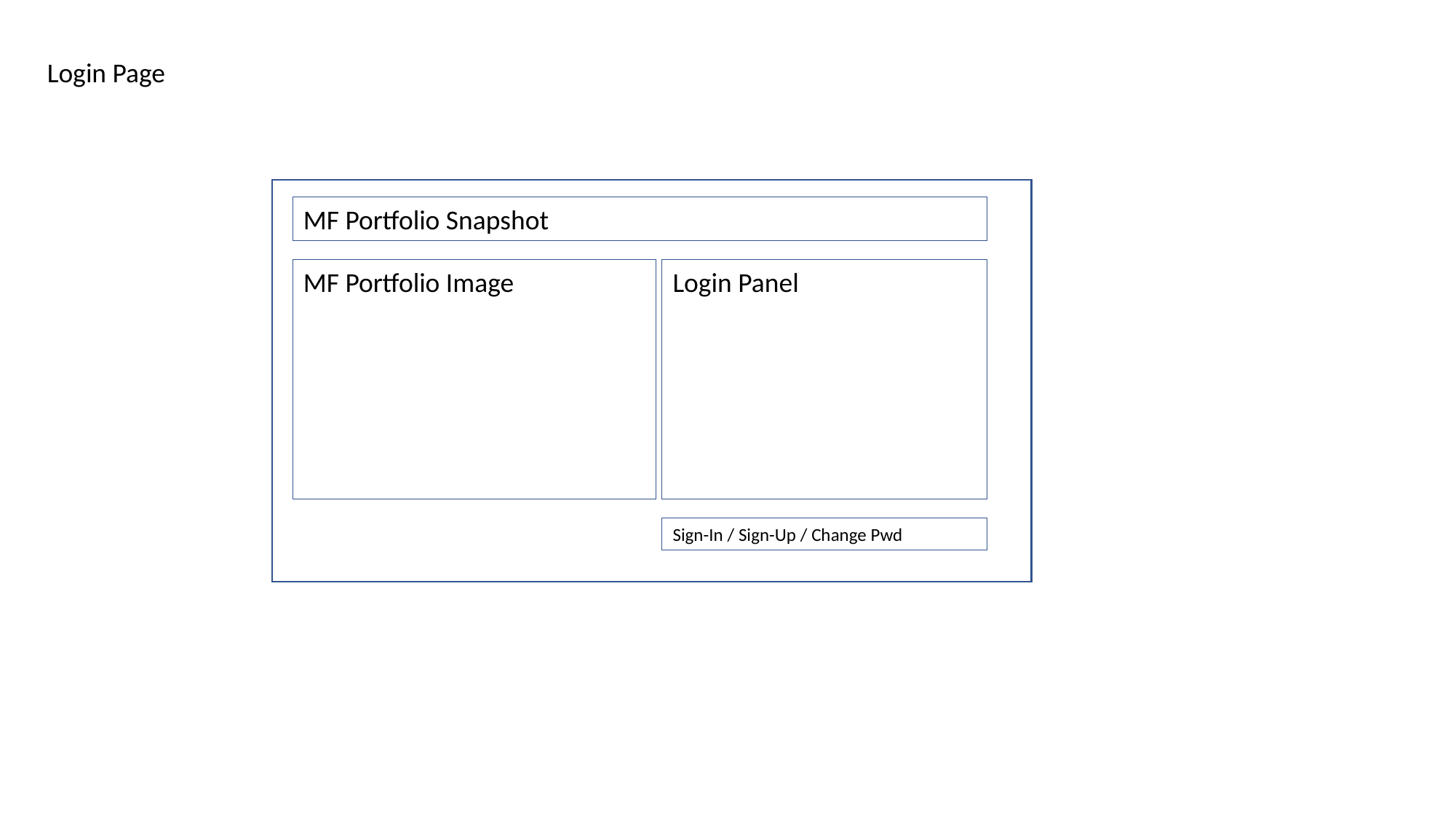

Login Page

MF Portfolio Snapshot
MF Portfolio Image

Login Panel

Sign-In / Sign-Up / Change Pwd